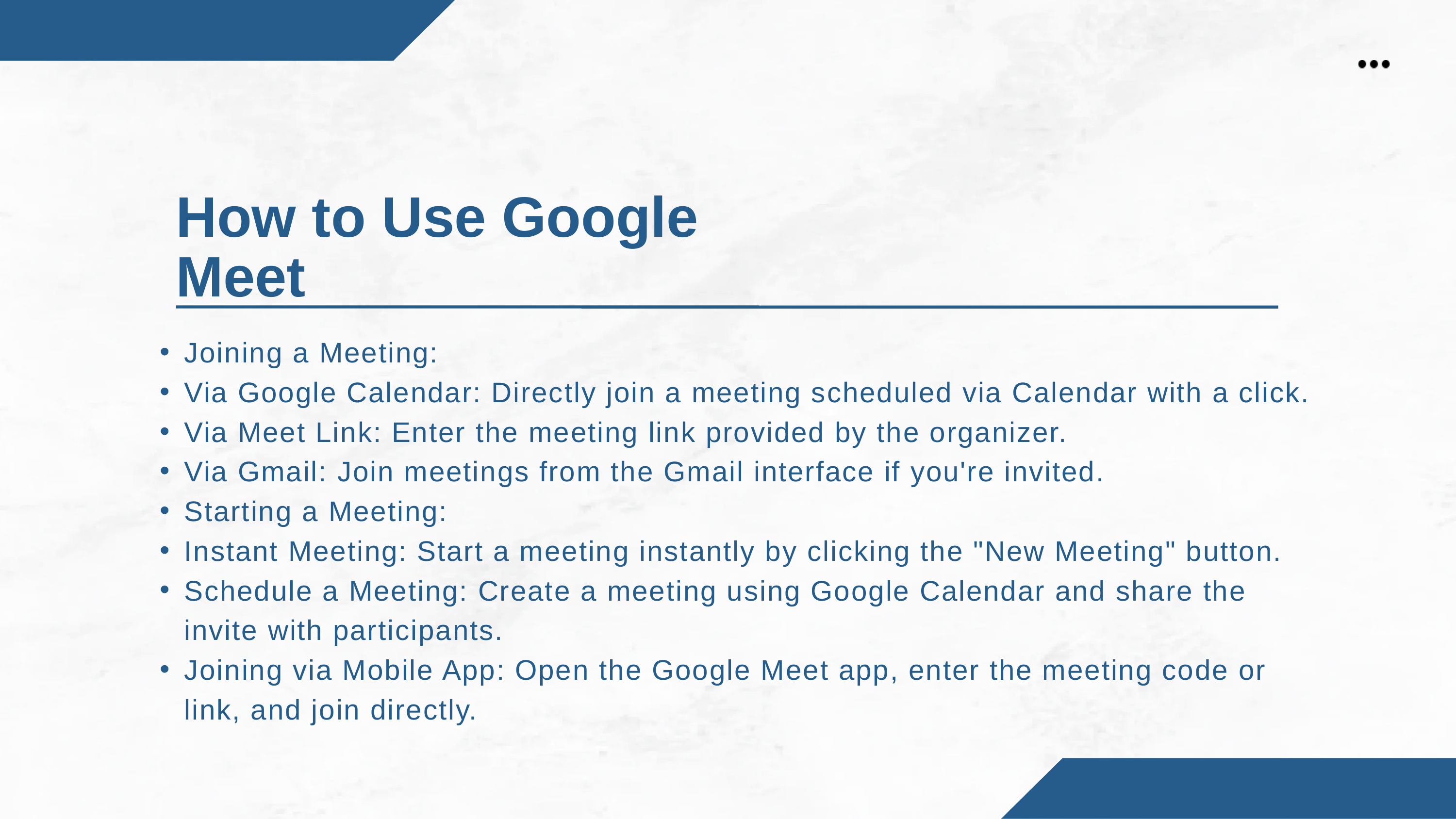

How to Use Google Meet

Joining a Meeting:
Via Google Calendar: Directly join a meeting scheduled via Calendar with a click.
Via Meet Link: Enter the meeting link provided by the organizer.
Via Gmail: Join meetings from the Gmail interface if you're invited.
Starting a Meeting:
Instant Meeting: Start a meeting instantly by clicking the "New Meeting" button.
Schedule a Meeting: Create a meeting using Google Calendar and share the invite with participants.
Joining via Mobile App: Open the Google Meet app, enter the meeting code or link, and join directly.